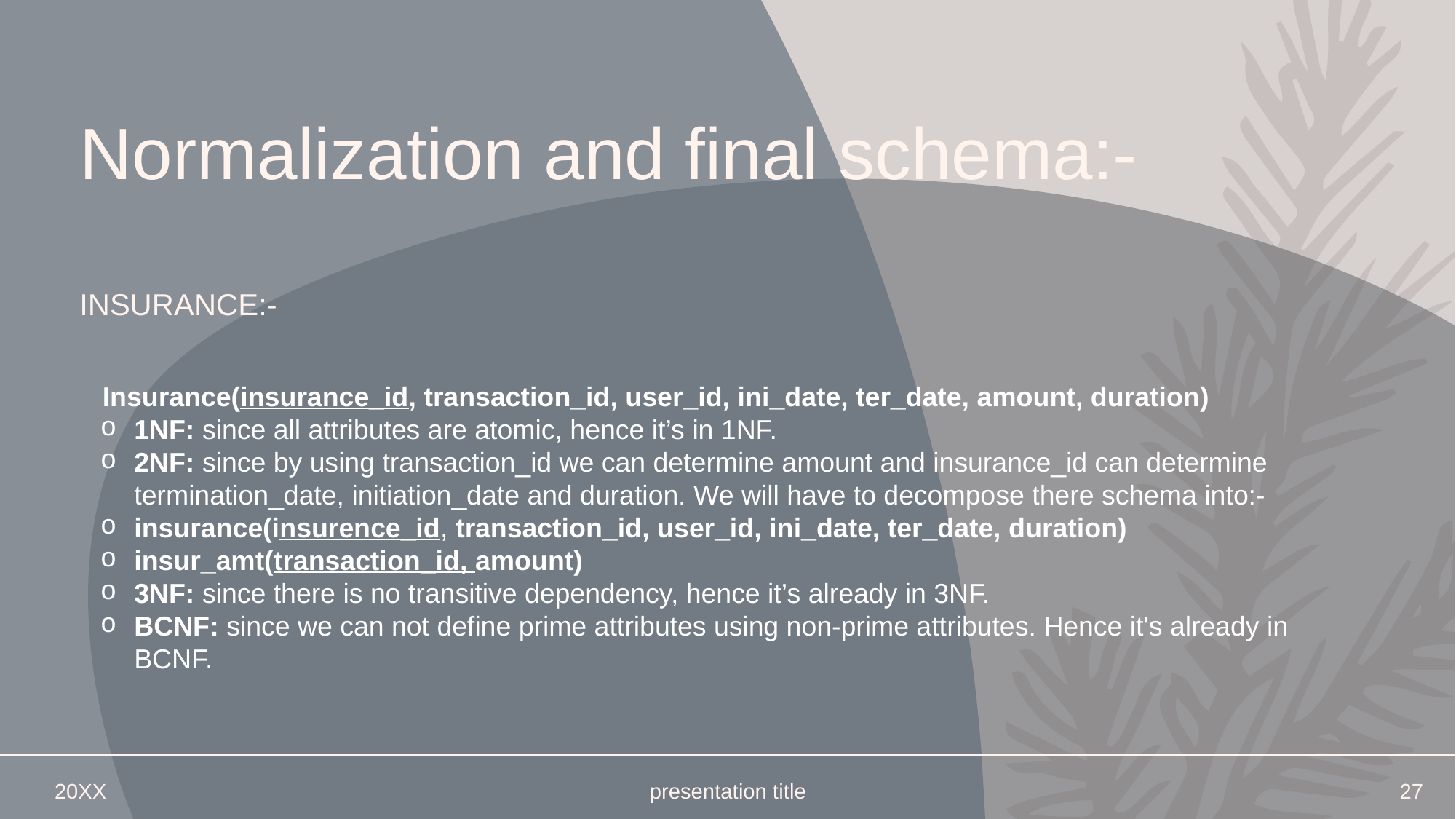

# Normalization and final schema:-
Insurance:-
   Insurance(insurance_id, transaction_id, user_id, ini_date, ter_date, amount, duration)
1NF: since all attributes are atomic, hence it’s in 1NF.
2NF: since by using transaction_id we can determine amount and insurance_id can determine termination_date, initiation_date and duration. We will have to decompose there schema into:-
insurance(insurence_id, transaction_id, user_id, ini_date, ter_date, duration)
insur_amt(transaction_id, amount)
3NF: since there is no transitive dependency, hence it’s already in 3NF.
BCNF: since we can not define prime attributes using non-prime attributes. Hence it's already in BCNF.

20XX
presentation title
27